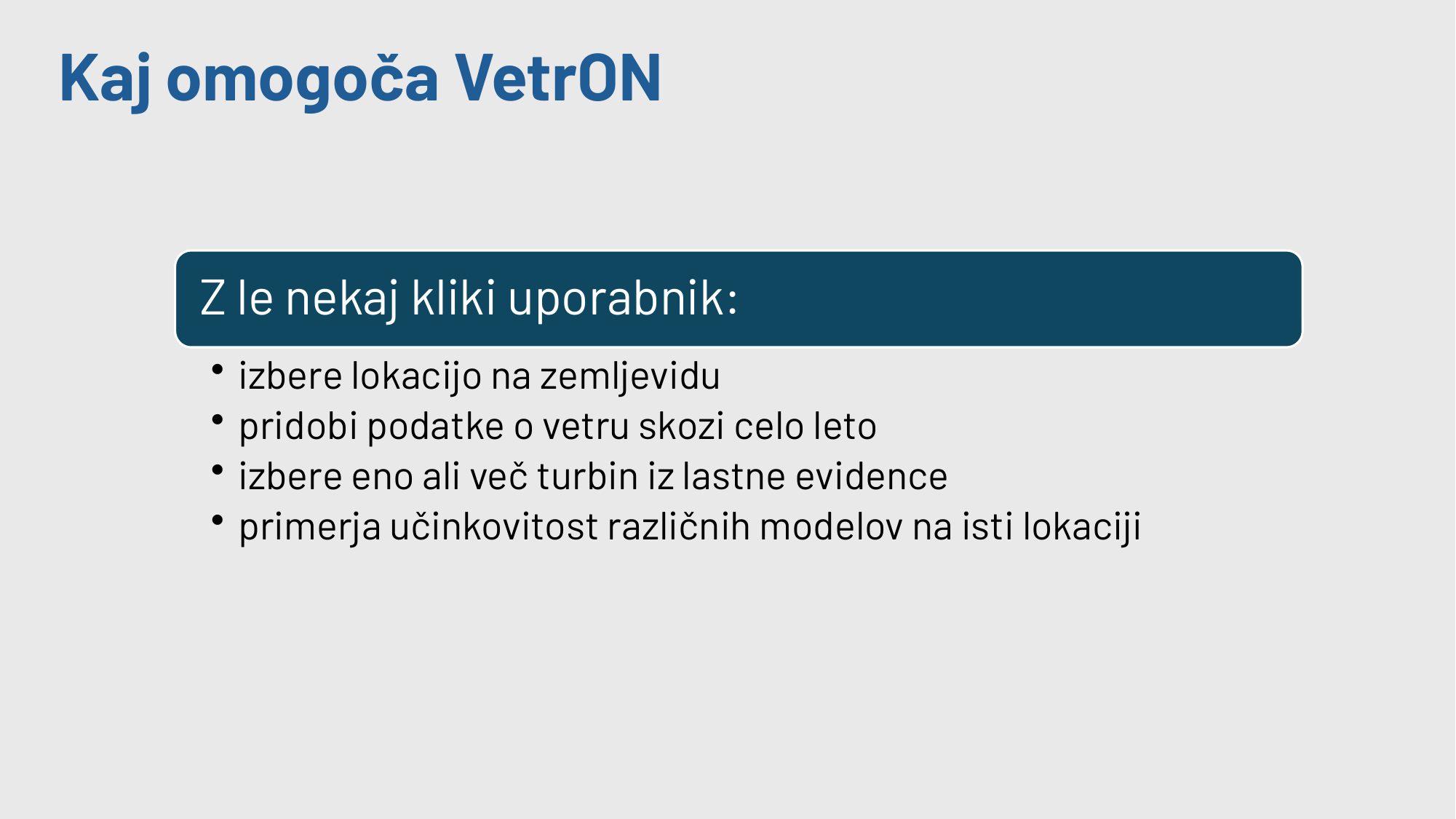

# Kaj omogoča VetrON
Z le nekaj kliki uporabnik:
izbere lokacijo na zemljevidu
pridobi podatke o vetru skozi celo leto
izbere eno ali več turbin iz lastne evidence
primerja učinkovitost različnih modelov na isti lokaciji
Vetron je napredno orodje za ocenjevanje vetrnega potenciala,  omogoča hitro ter zanesljivo analizo proizvodnega potenciala izbranih mikrolokacij
Rezultati z jasnimi grafi
PDF-poročila za trajno shranjevanje izračunov